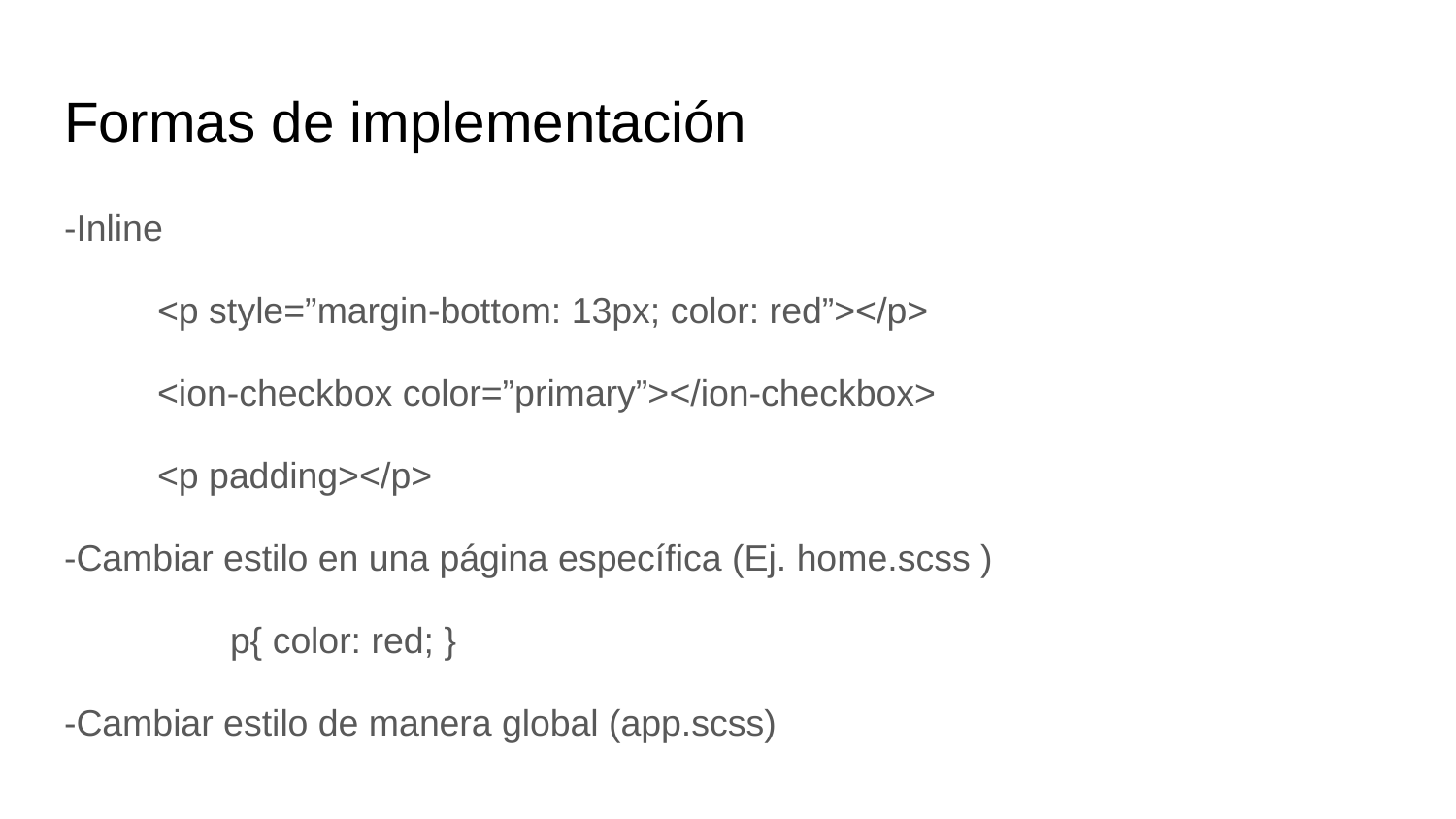

# Formas de implementación
-Inline
  <p style=”margin-bottom: 13px; color: red”></p>
  <ion-checkbox color=”primary”></ion-checkbox>
  <p padding></p>
-Cambiar estilo en una página específica (Ej. home.scss )
	  p{ color: red; }
-Cambiar estilo de manera global (app.scss)